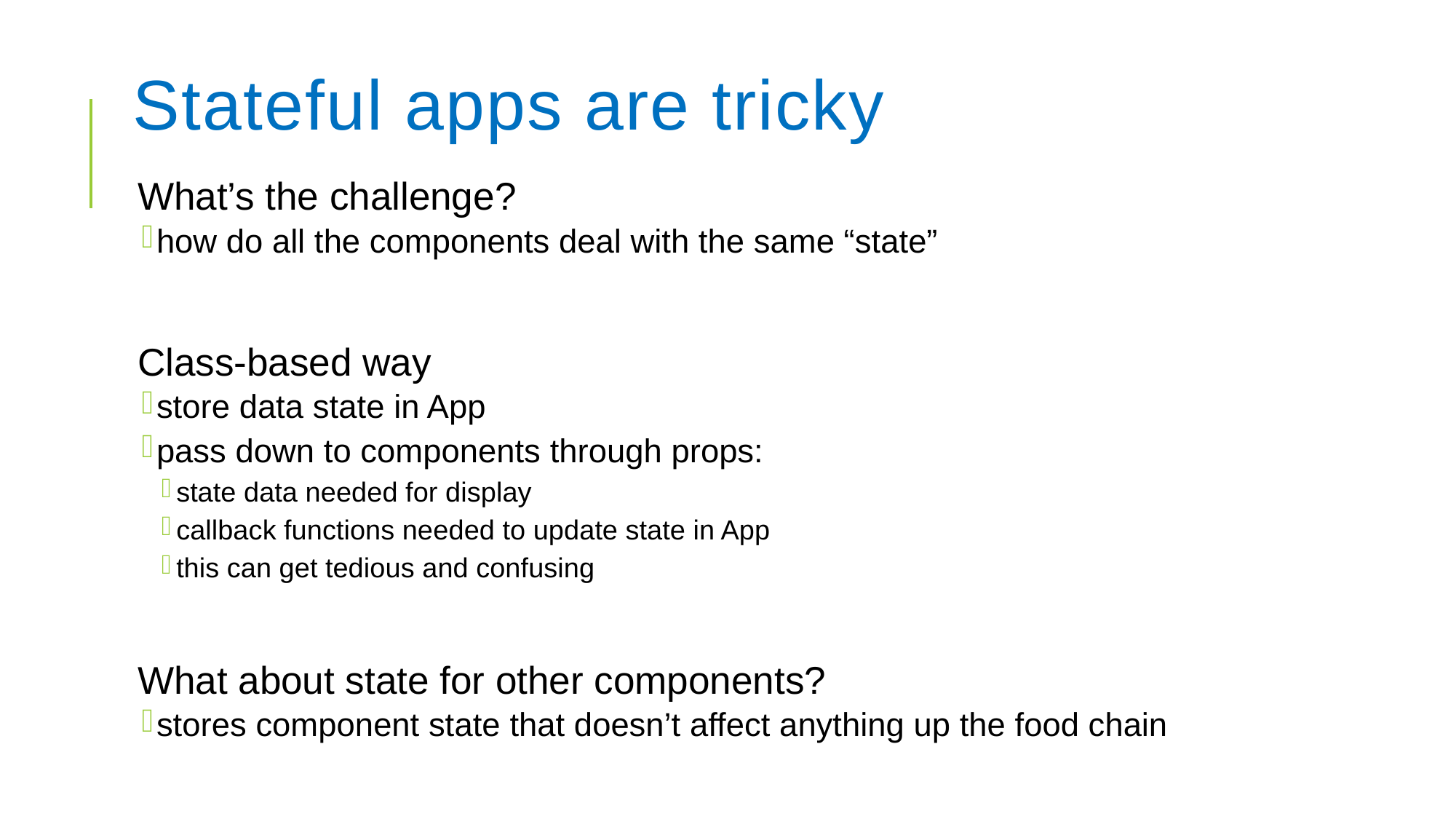

# Stateful apps are tricky
What’s the challenge?
how do all the components deal with the same “state”

Class-based way
store data state in App
pass down to components through props:
state data needed for display
callback functions needed to update state in App
this can get tedious and confusing

What about state for other components?
stores component state that doesn’t affect anything up the food chain